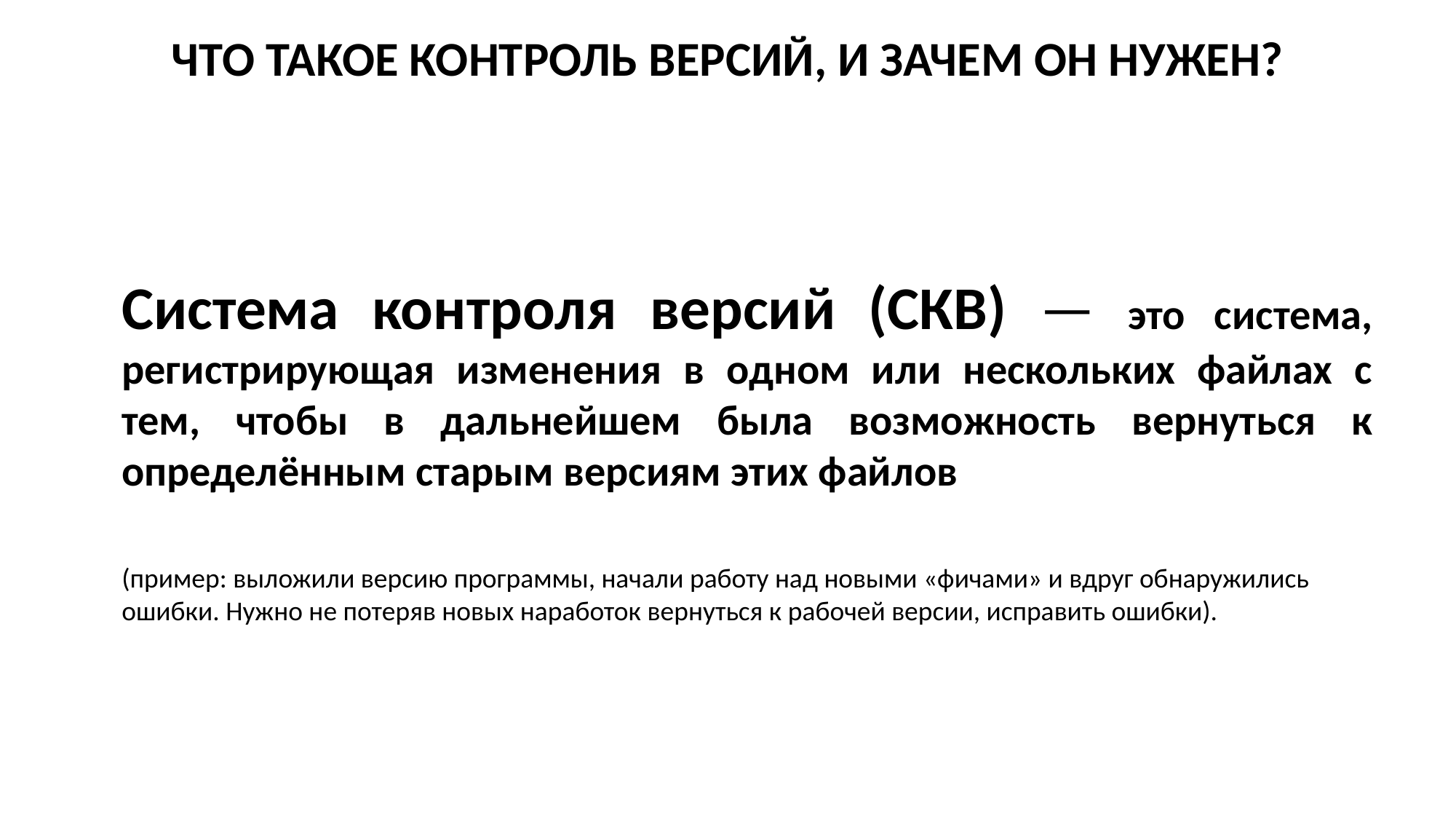

ЧТО ТАКОЕ КОНТРОЛЬ ВЕРСИЙ, И ЗАЧЕМ ОН НУЖЕН?
Система контроля версий (СКВ) — это система, регистрирующая изменения в одном или нескольких файлах с тем, чтобы в дальнейшем была возможность вернуться к определённым старым версиям этих файлов

(пример: выложили версию программы, начали работу над новыми «фичами» и вдруг обнаружились ошибки. Нужно не потеряв новых наработок вернуться к рабочей версии, исправить ошибки).